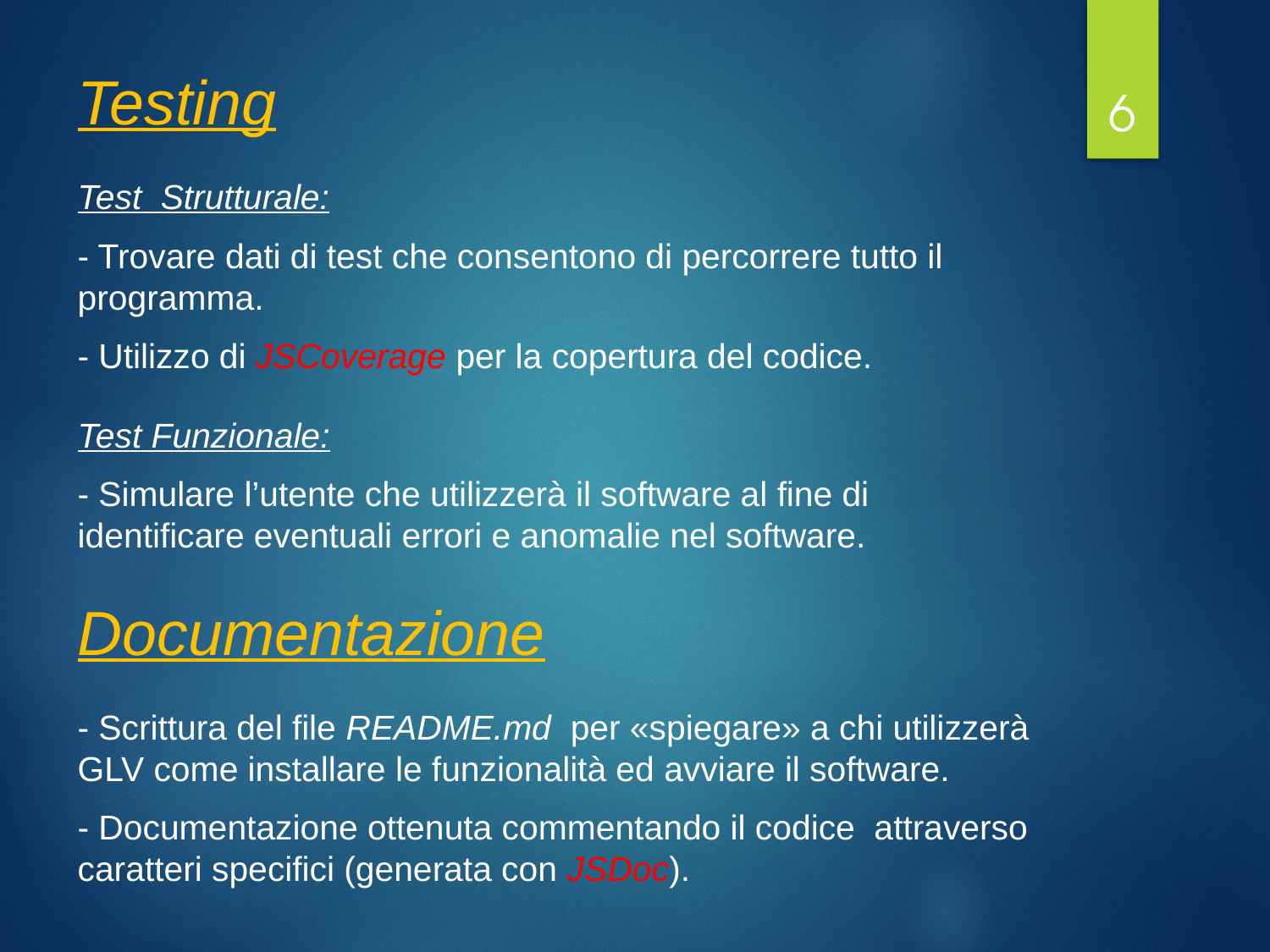

6
Testing
Test  Strutturale:
- Trovare dati di test che consentono di percorrere tutto il programma.
- Utilizzo di JSCoverage per la copertura del codice.
Test Funzionale:
- Simulare l’utente che utilizzerà il software al fine di identificare eventuali errori e anomalie nel software.
Documentazione
- Scrittura del file README.md  per «spiegare» a chi utilizzerà GLV come installare le funzionalità ed avviare il software.
- Documentazione ottenuta commentando il codice  attraverso caratteri specifici (generata con JSDoc).